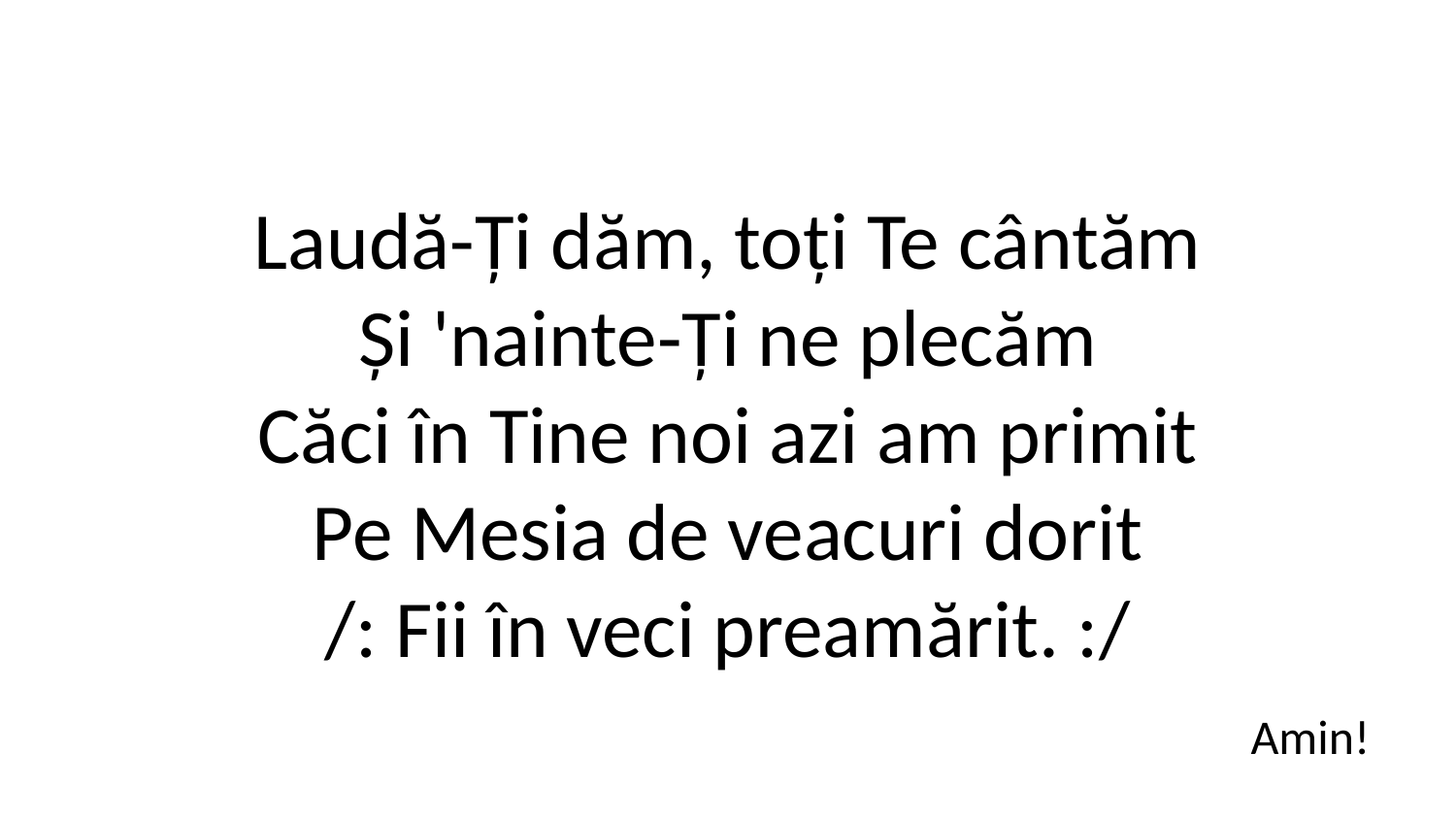

Laudă-Ți dăm, toți Te cântăm
Și 'nainte-Ți ne plecăm
Căci în Tine noi azi am primit
Pe Mesia de veacuri dorit
/: Fii în veci preamărit. :/

Amin!